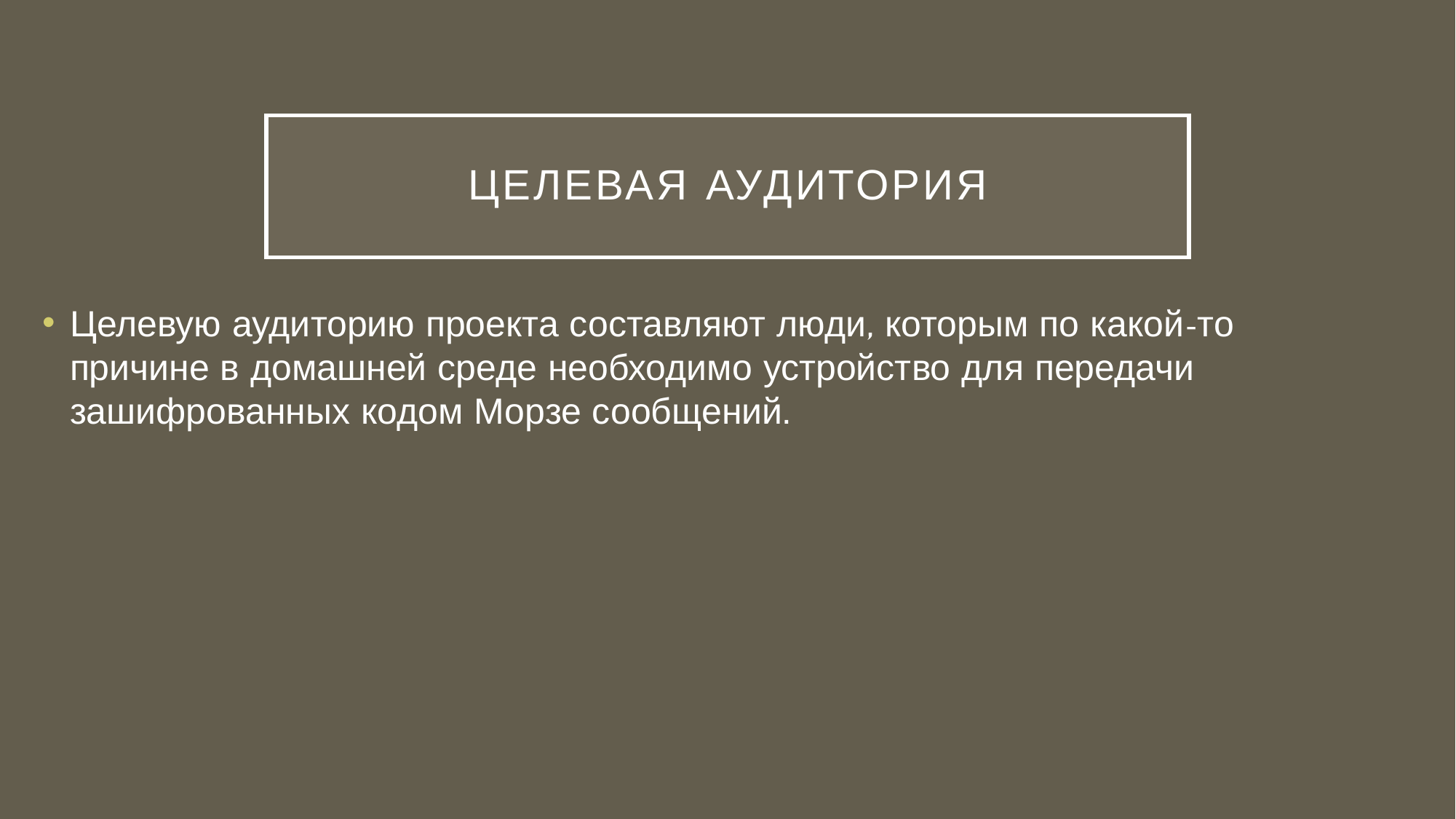

# Целевая аудитория
Целевую аудиторию проекта составляют люди, которым по какой-то причине в домашней среде необходимо устройство для передачи зашифрованных кодом Морзе сообщений.